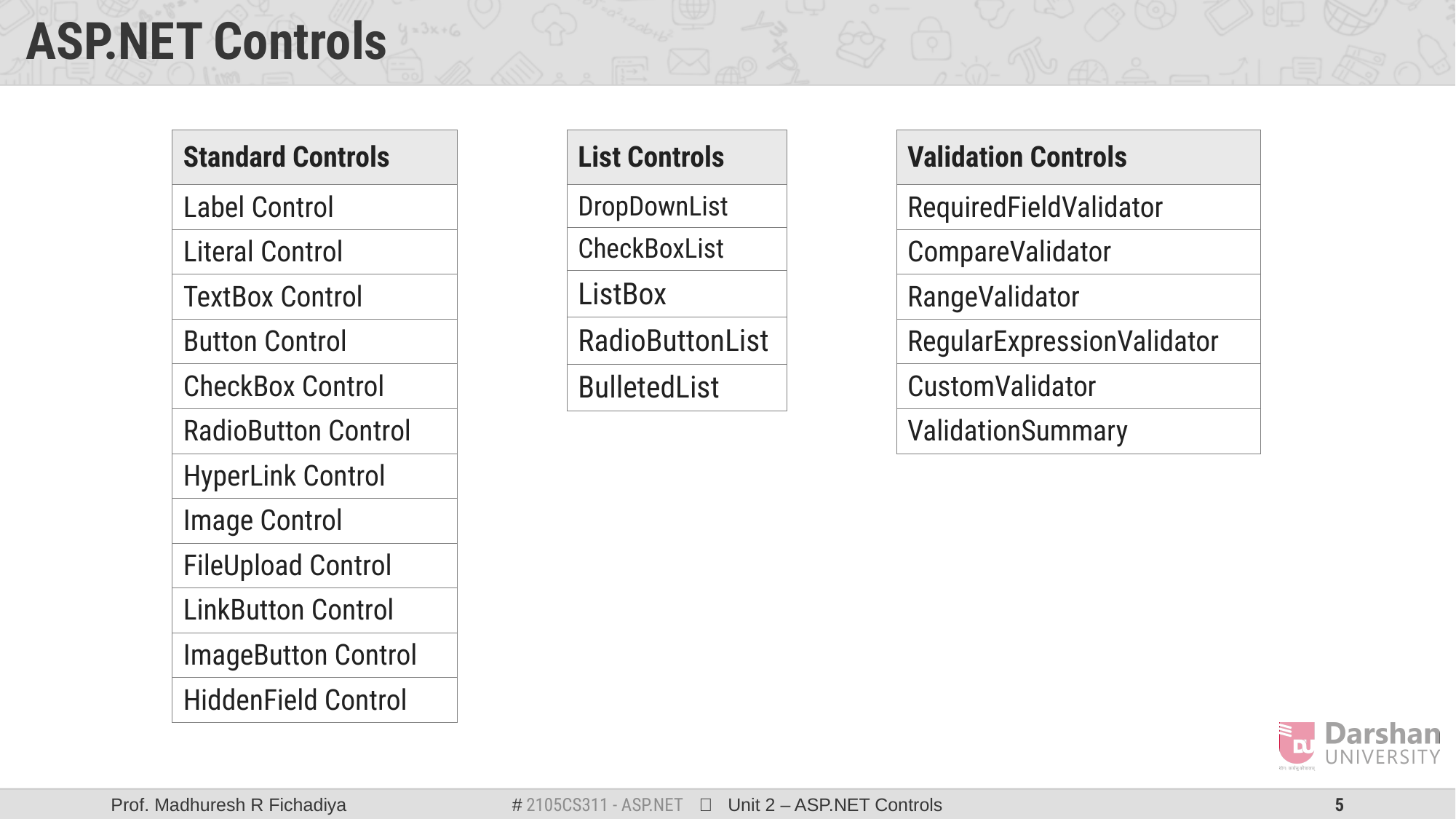

# ASP.NET Controls
| Standard Controls |
| --- |
| Label Control |
| Literal Control |
| TextBox Control |
| Button Control |
| CheckBox Control |
| RadioButton Control |
| HyperLink Control |
| Image Control |
| FileUpload Control |
| LinkButton Control |
| ImageButton Control |
| HiddenField Control |
| List Controls |
| --- |
| DropDownList |
| CheckBoxList |
| ListBox |
| RadioButtonList |
| BulletedList |
| Validation Controls |
| --- |
| RequiredFieldValidator |
| CompareValidator |
| RangeValidator |
| RegularExpressionValidator |
| CustomValidator |
| ValidationSummary |